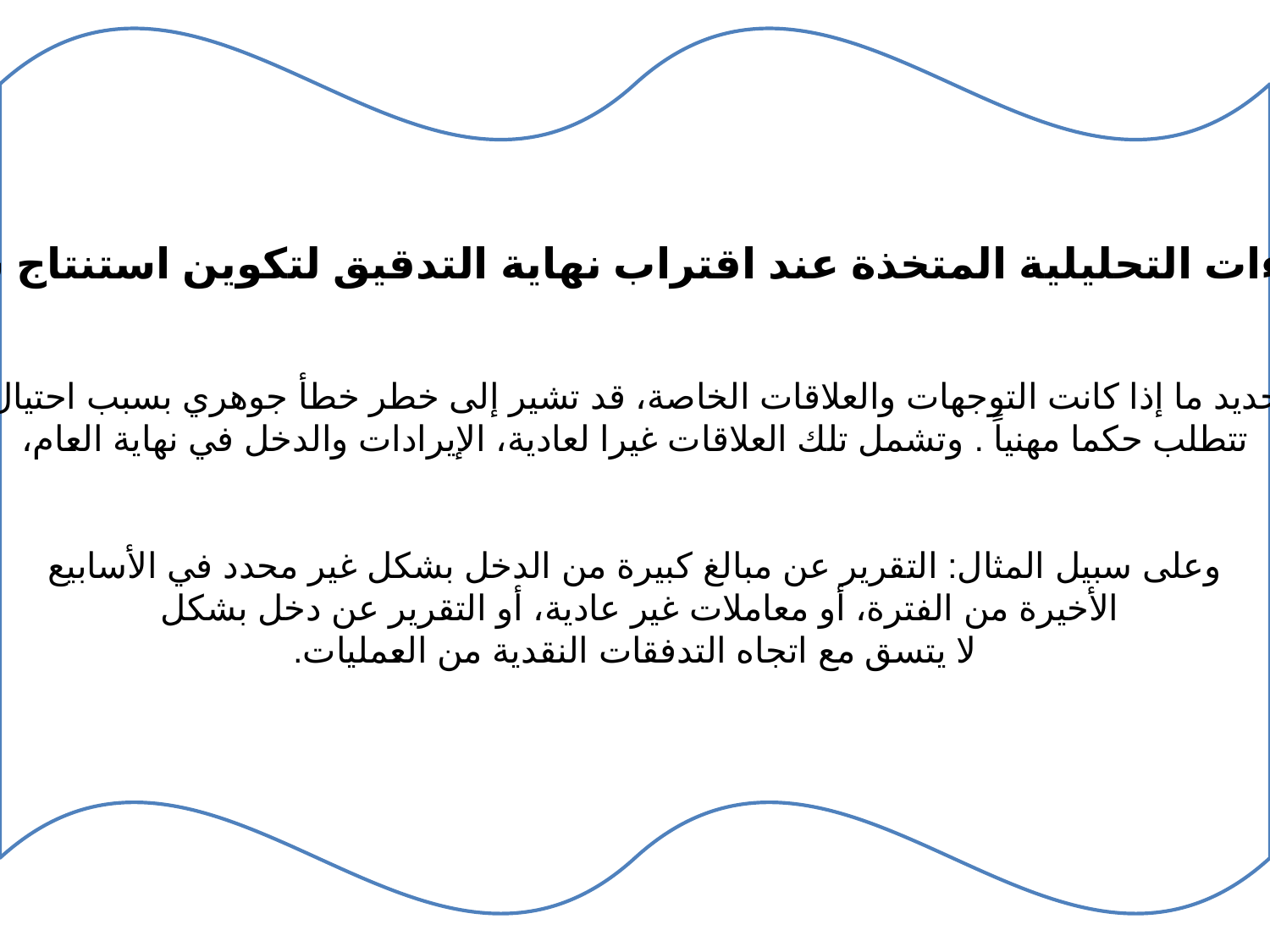

الإجراءات التحليلية المتخذة عند اقتراب نهاية التدقيق لتكوين استنتاج شامل

 تحديد ما إذا كانت التوجهات والعلاقات الخاصة، قد تشير إلى خطر خطأ جوهري بسبب احتيال،
تتطلب حكما مهنياً . وتشمل تلك العلاقات غيرا لعادية، الإيرادات والدخل في نهاية العام،

 وعلى سبيل المثال: التقرير عن مبالغ كبيرة من الدخل بشكل غير محدد في الأسابيع
الأخيرة من الفترة، أو معاملات غير عادية، أو التقرير عن دخل بشكل
لا يتسق مع اتجاه التدفقات النقدية من العمليات.